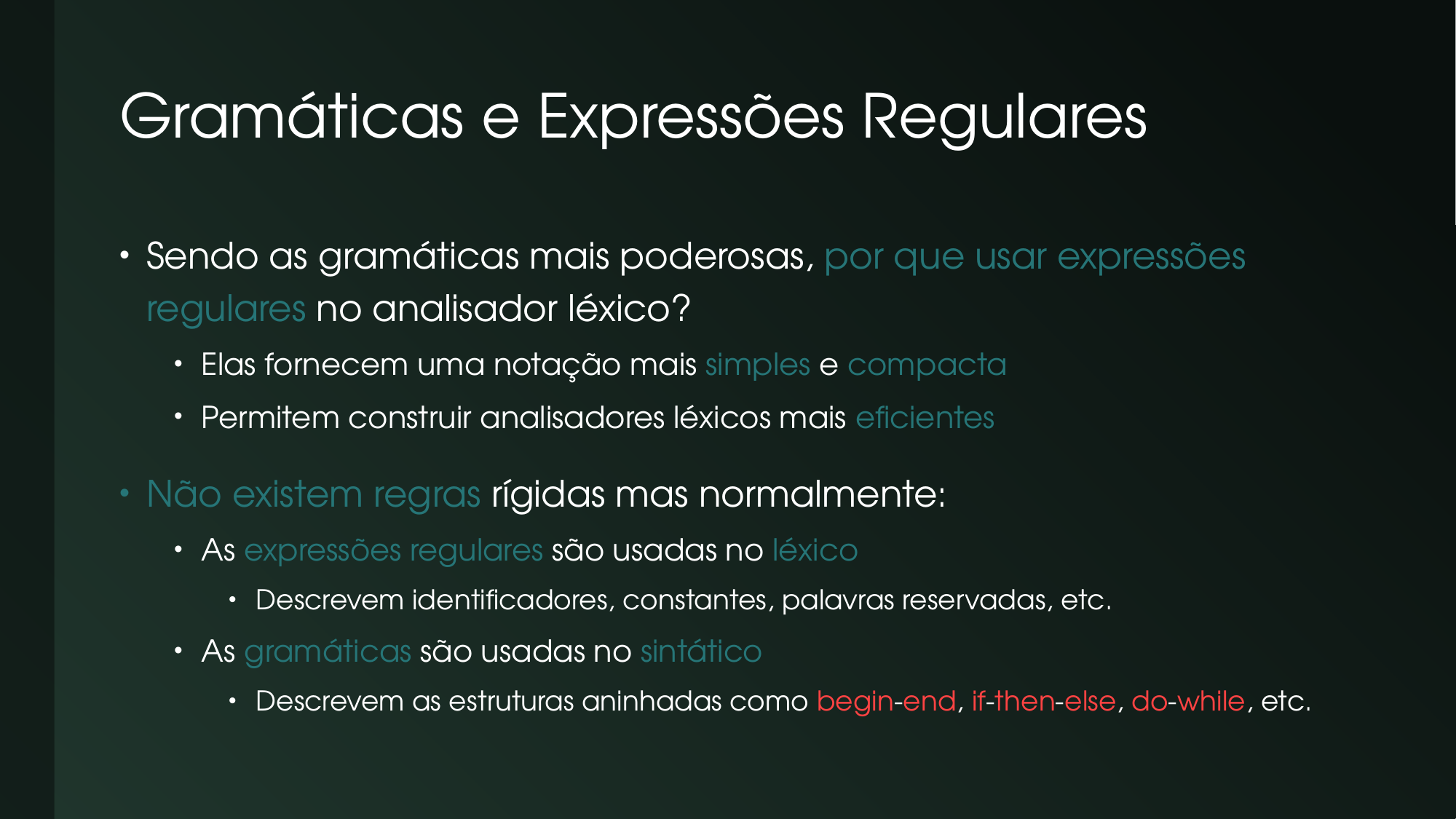

# Gramáticas e Expressões Regulares
Sendo as gramáticas mais poderosas, por que usar expressões regulares no analisador léxico?
Elas fornecem uma notação mais simples e compacta
Permitem construir analisadores léxicos mais eficientes
Não existem regras rígidas mas normalmente:
As expressões regulares são usadas no léxico
Descrevem identificadores, constantes, palavras reservadas, etc.
As gramáticas são usadas no sintático
Descrevem as estruturas aninhadas como begin-end, if-then-else, do-while, etc.